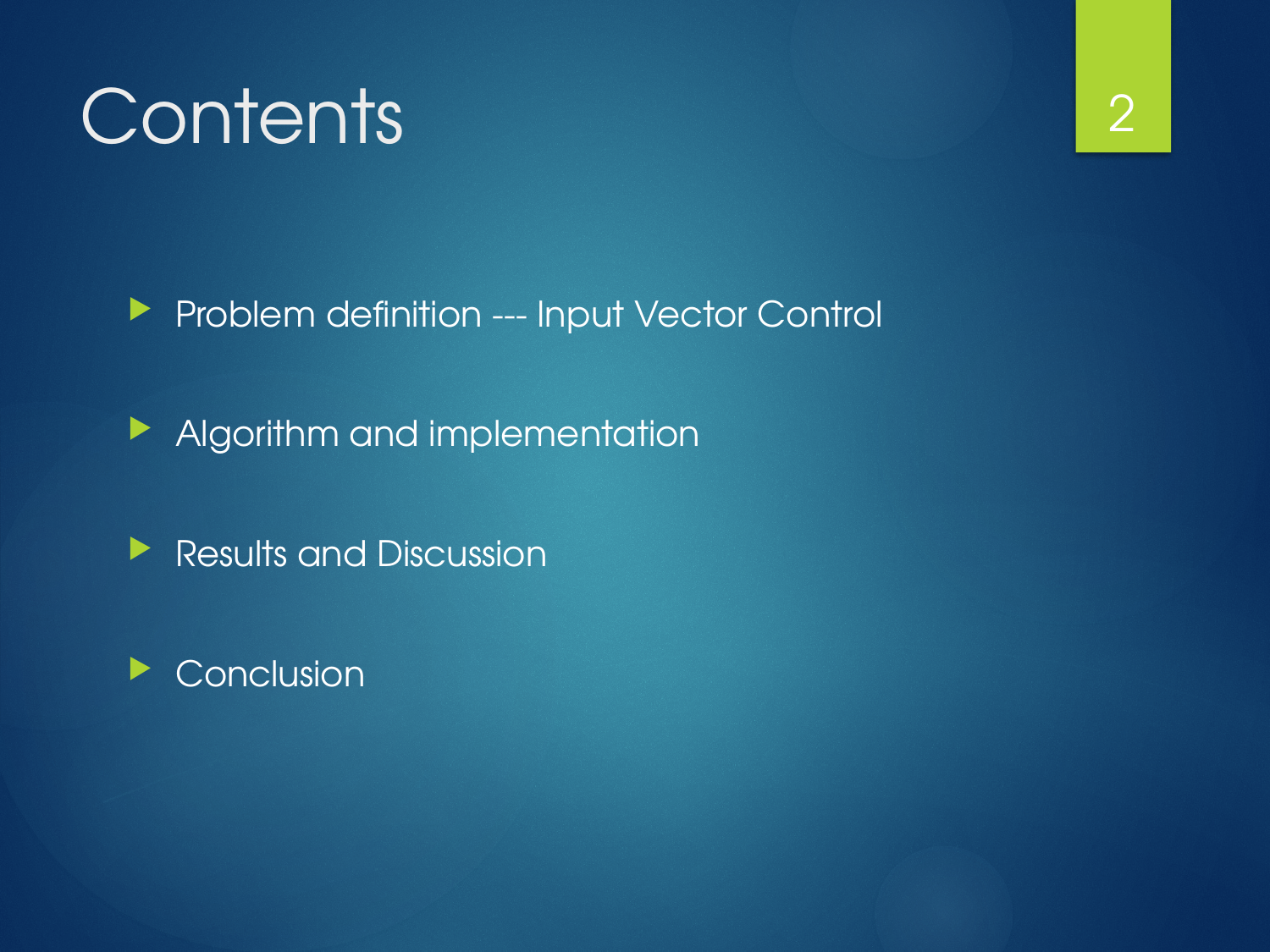

2
# Contents
Problem definition --- Input Vector Control

Algorithm and implementation

Results and Discussion

Conclusion